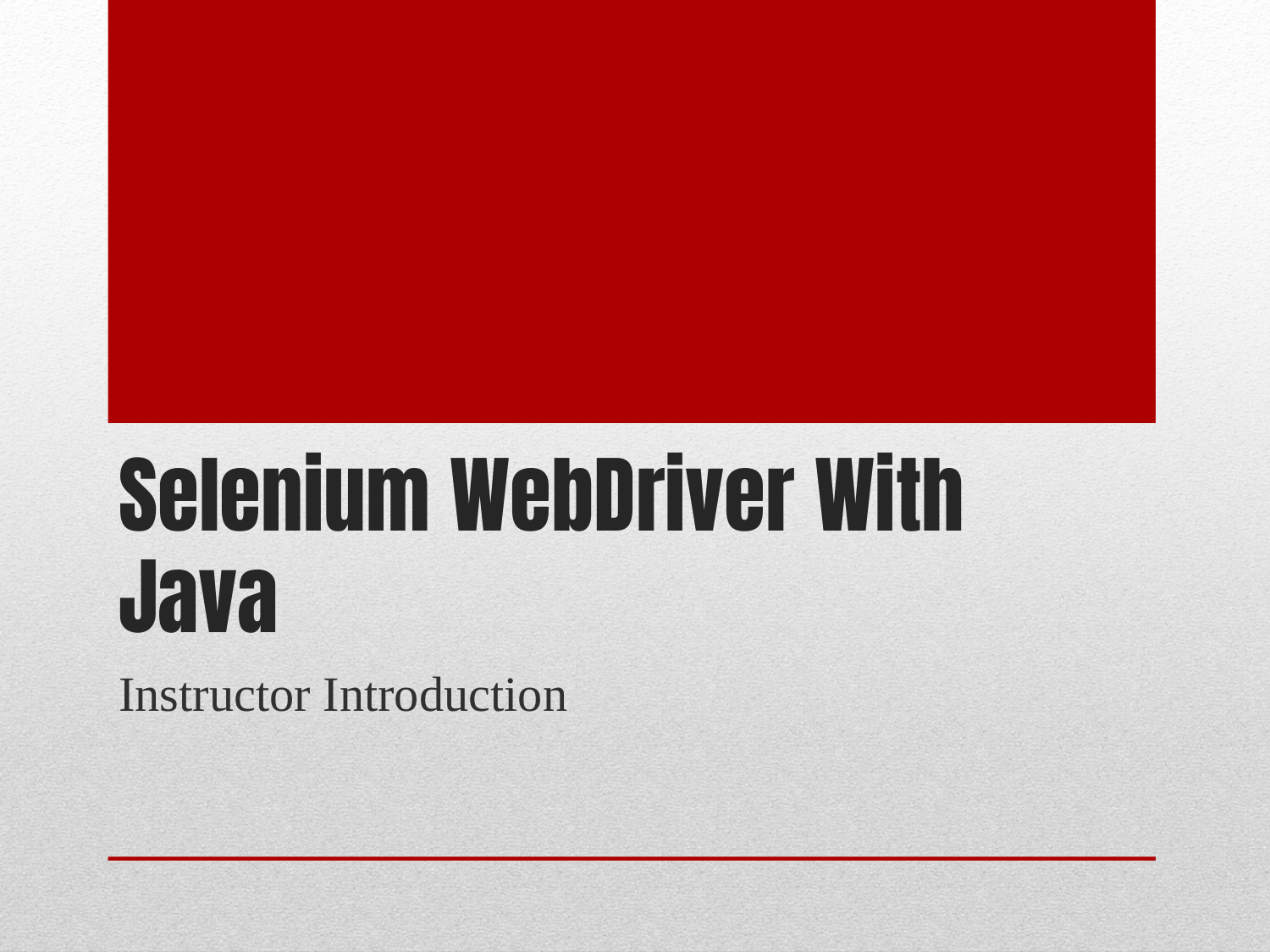

# Selenium WebDriver With Java
Instructor Introduction